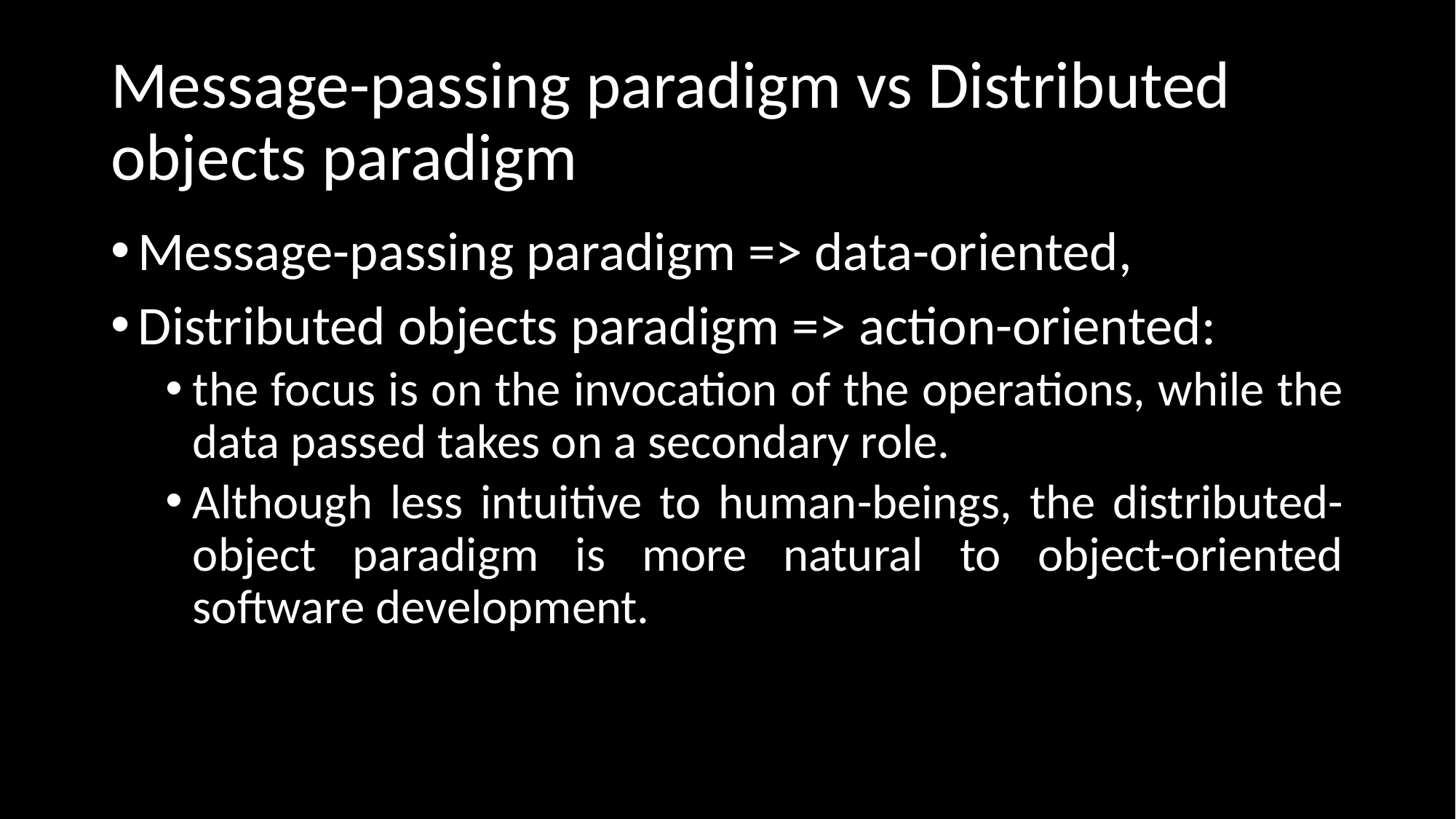

# Message-passing paradigm vs Distributed objects paradigm
Message-passing paradigm => data-oriented,
Distributed objects paradigm => action-oriented:
the focus is on the invocation of the operations, while the data passed takes on a secondary role.
Although less intuitive to human-beings, the distributed-object paradigm is more natural to object-oriented software development.